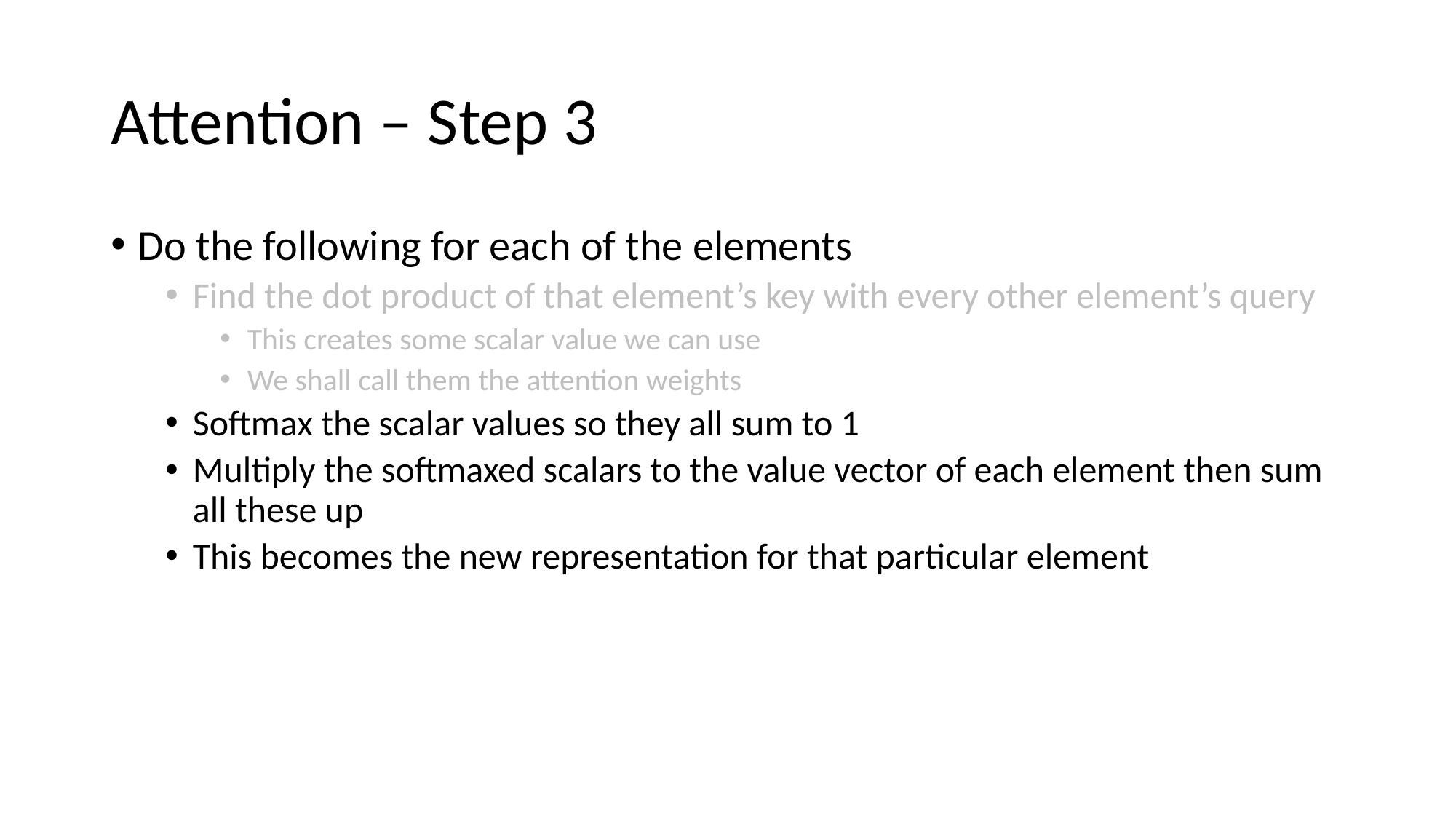

# Attention – Step 3
Do the following for each of the elements
Find the dot product of that element’s key with every other element’s query
This creates some scalar value we can use
We shall call them the attention weights
Softmax the scalar values so they all sum to 1
Multiply the softmaxed scalars to the value vector of each element then sum all these up
This becomes the new representation for that particular element